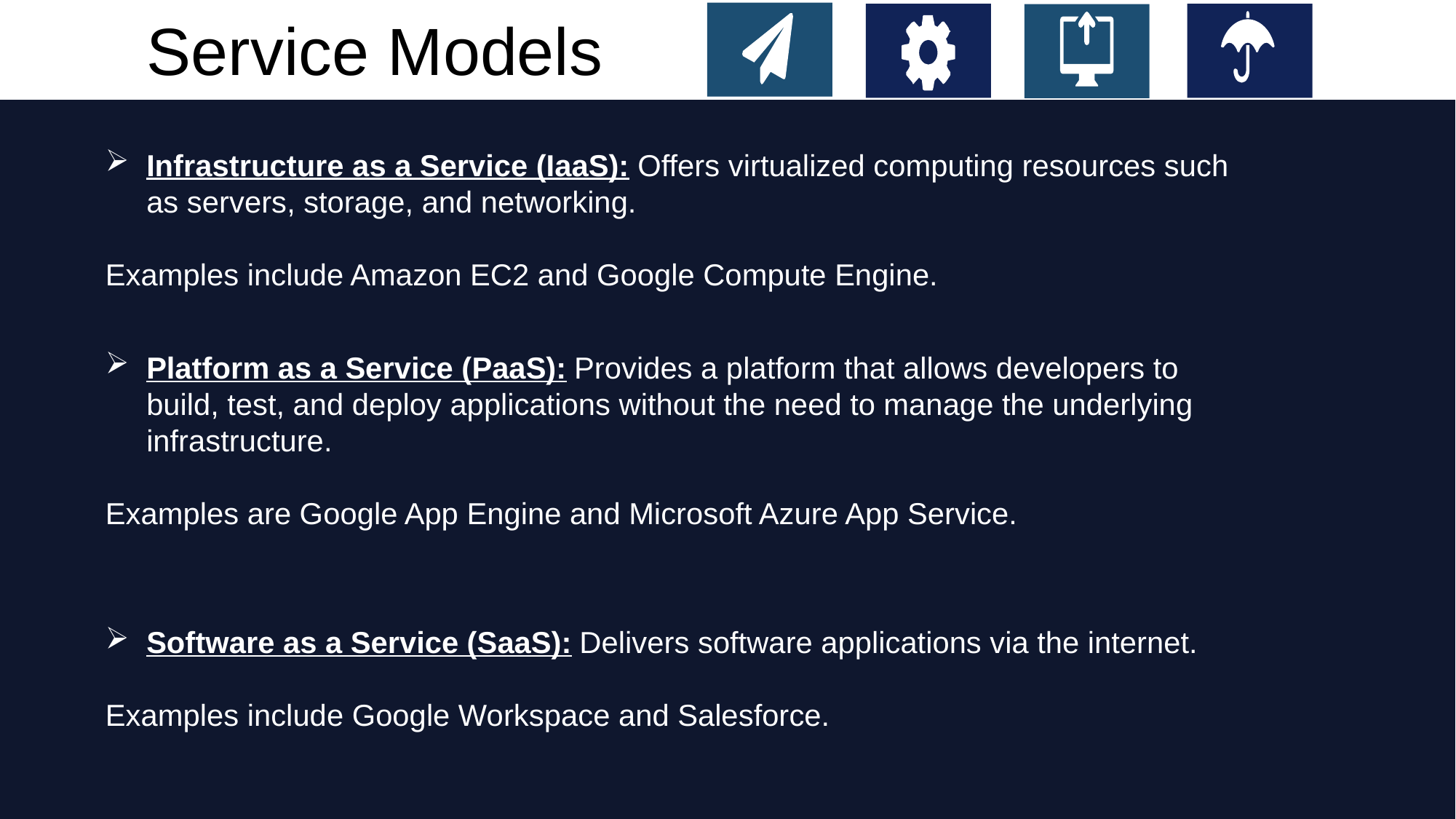

Service Models

Infrastructure as a Service (IaaS): Offers virtualized computing resources such as servers, storage, and networking.

Examples include Amazon EC2 and Google Compute Engine.
Platform as a Service (PaaS): Provides a platform that allows developers to build, test, and deploy applications without the need to manage the underlying infrastructure.

Examples are Google App Engine and Microsoft Azure App Service.
Software as a Service (SaaS): Delivers software applications via the internet.

Examples include Google Workspace and Salesforce.